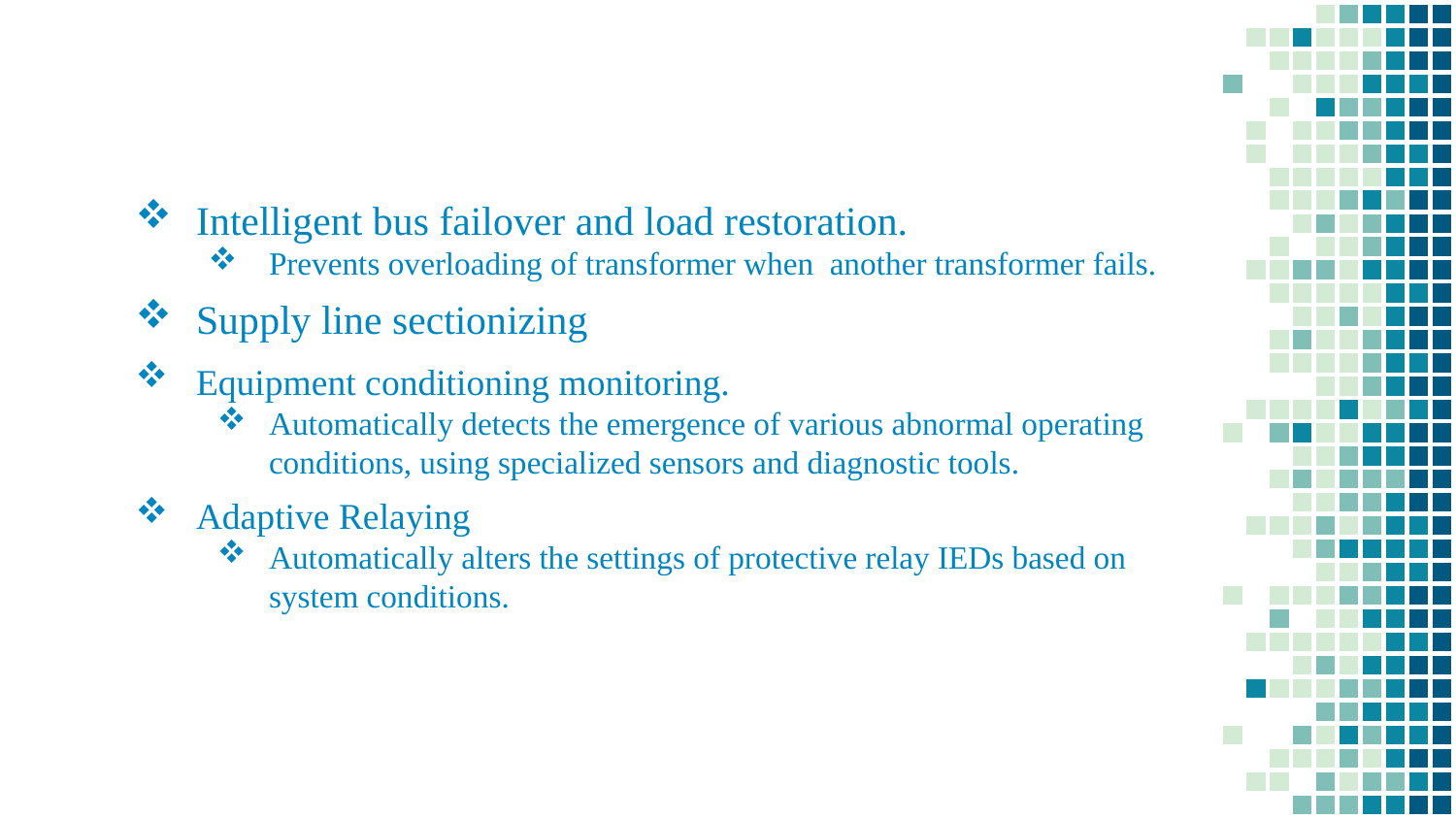

Intelligent bus failover and load restoration.
Prevents overloading of transformer when  another transformer fails.
Supply line sectionizing
Equipment conditioning monitoring.
Automatically detects the emergence of various abnormal operating conditions, using specialized sensors and diagnostic tools.
Adaptive Relaying
Automatically alters the settings of protective relay IEDs based on system conditions.